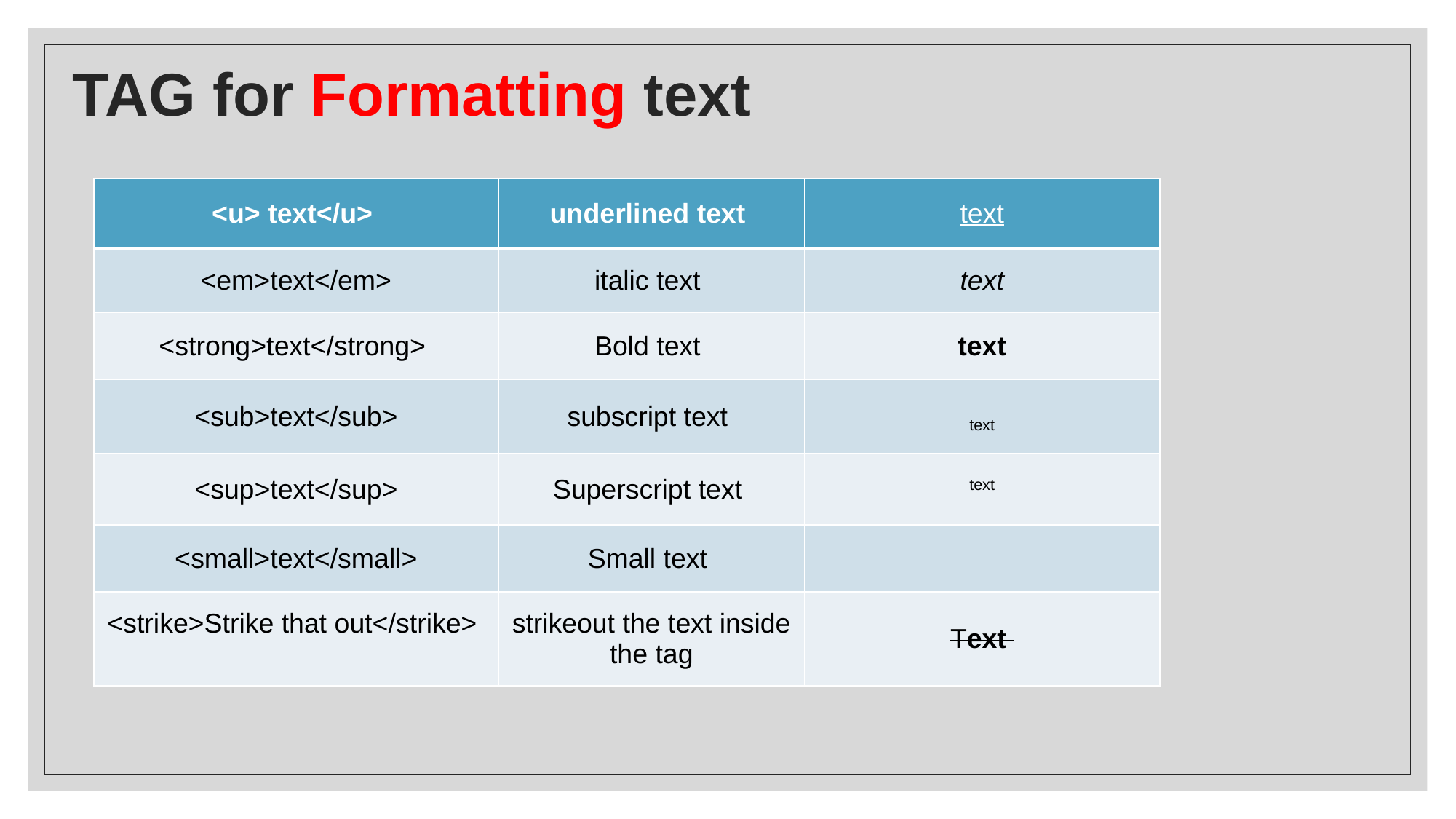

# TAG for Formatting text
| <u> text</u> | underlined text | text |
| --- | --- | --- |
| <em>text</em> | italic text | text |
| <strong>text</strong> | Bold text | text |
| <sub>text</sub> | subscript text | text |
| <sup>text</sup> | Superscript text | text |
| <small>text</small> | Small text |  |
| <strike>Strike that out</strike> | strikeout the text inside the tag | Text |